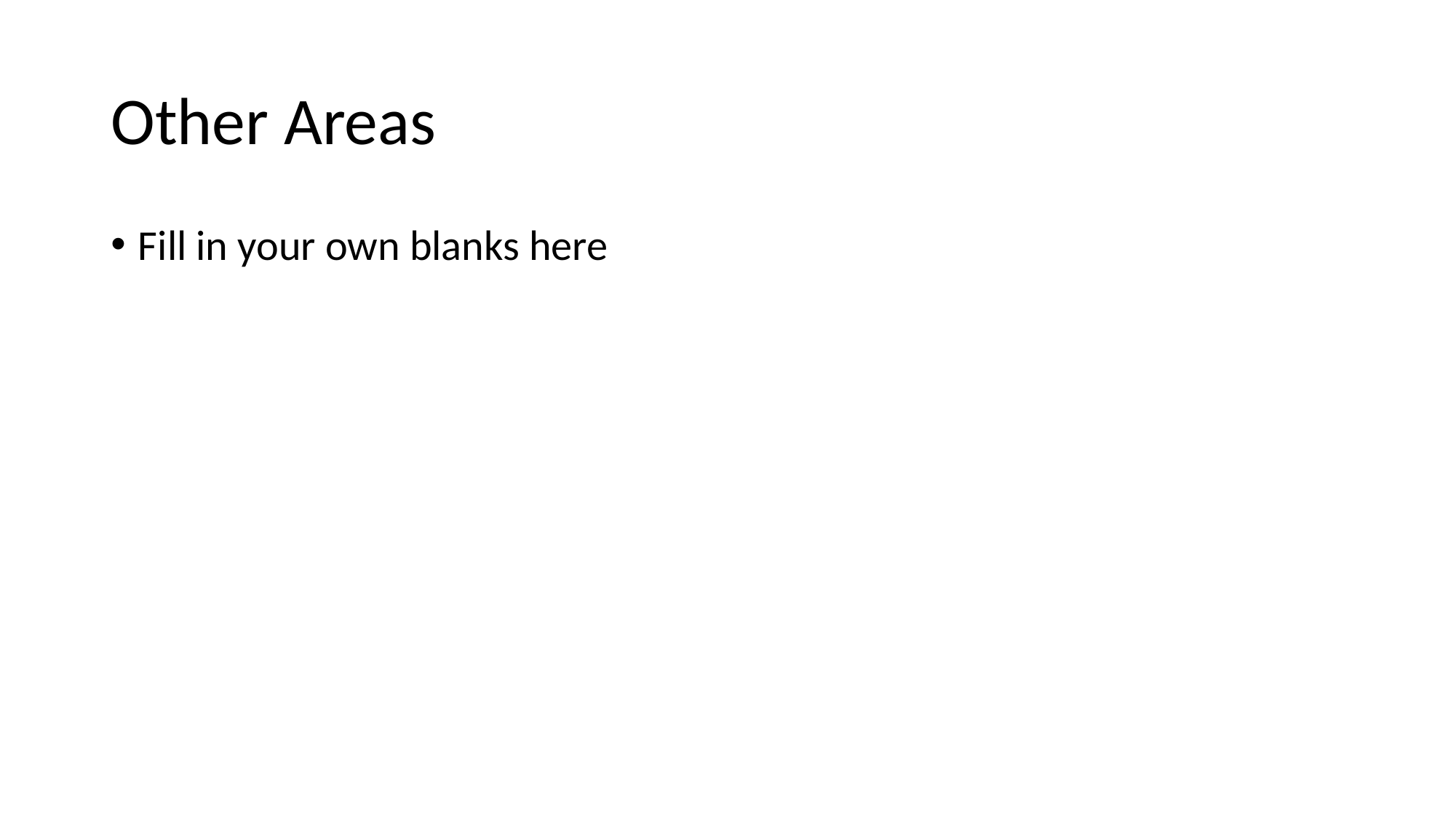

# Other Areas
Fill in your own blanks here